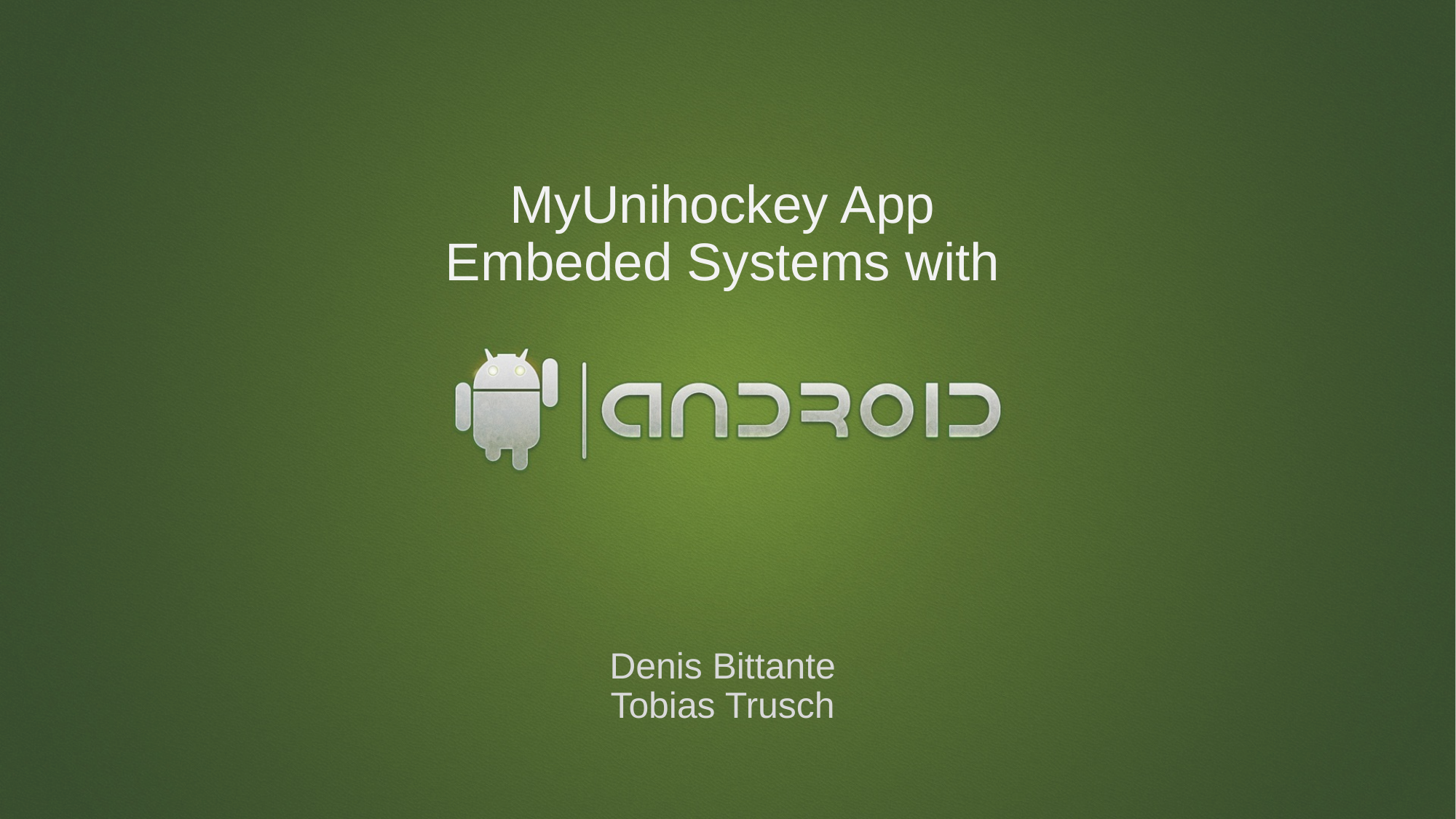

# MyUnihockey App Embeded Systems with
Denis Bittante
Tobias Trusch